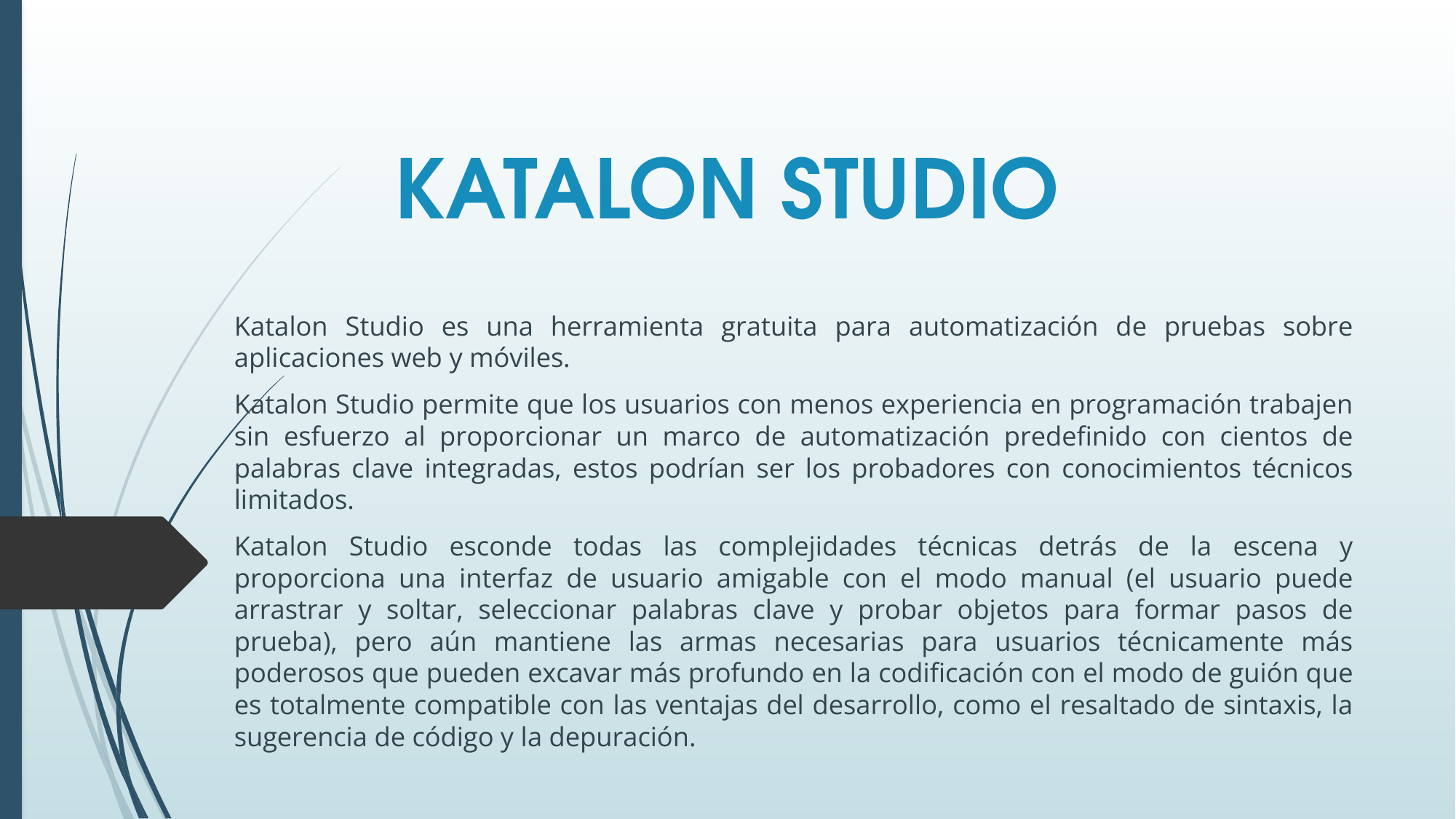

# KATALON STUDIO
Katalon Studio es una herramienta gratuita para automatización de pruebas sobre aplicaciones web y móviles.
Katalon Studio permite que los usuarios con menos experiencia en programación trabajen sin esfuerzo al proporcionar un marco de automatización predefinido con cientos de palabras clave integradas, estos podrían ser los probadores con conocimientos técnicos limitados.
Katalon Studio esconde todas las complejidades técnicas detrás de la escena y proporciona una interfaz de usuario amigable con el modo manual (el usuario puede arrastrar y soltar, seleccionar palabras clave y probar objetos para formar pasos de prueba), pero aún mantiene las armas necesarias para usuarios técnicamente más poderosos que pueden excavar más profundo en la codificación con el modo de guión que es totalmente compatible con las ventajas del desarrollo, como el resaltado de sintaxis, la sugerencia de código y la depuración.